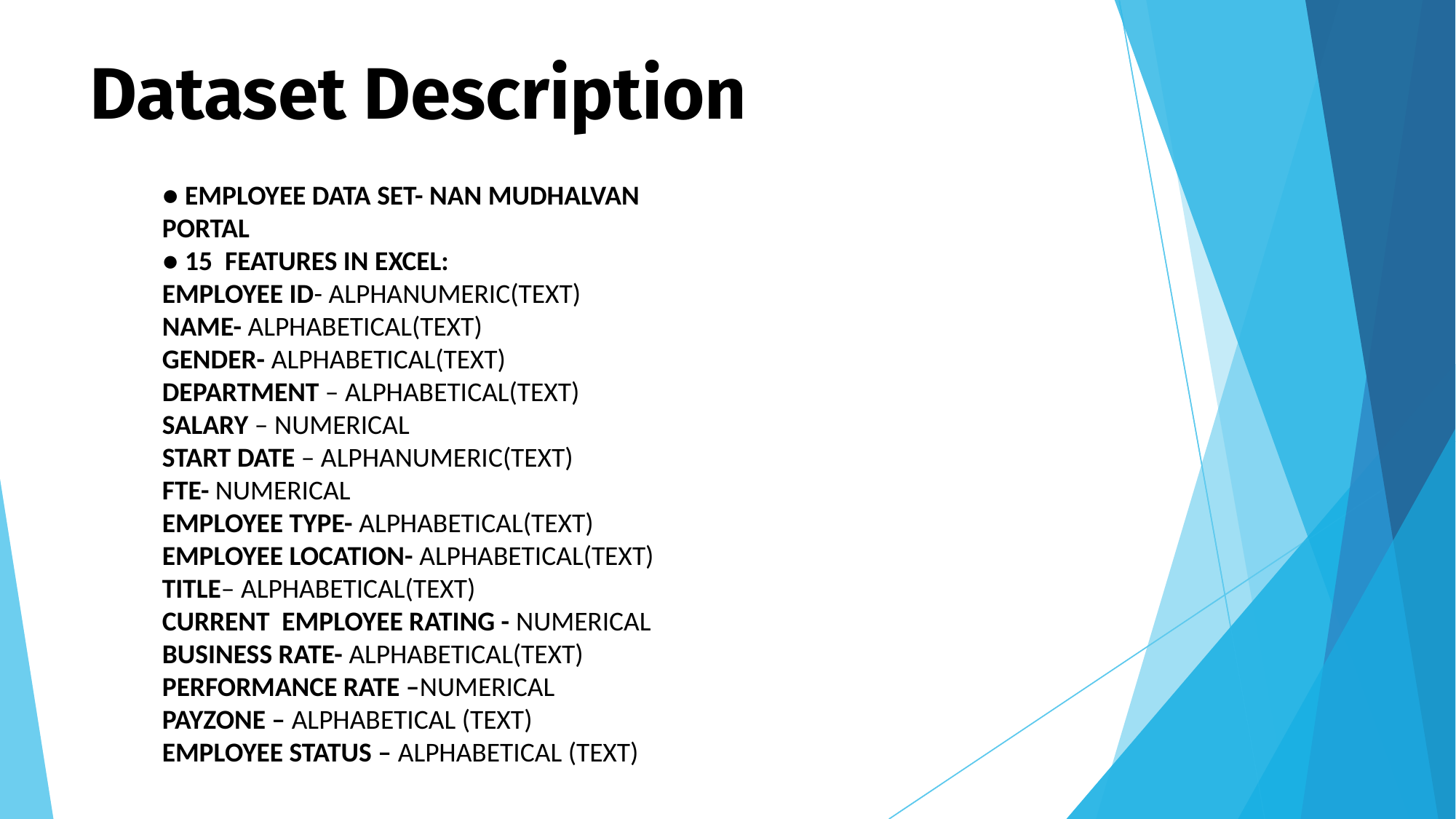

# Dataset Description
● EMPLOYEE DATA SET- NAN MUDHALVAN PORTAL
● 15  FEATURES IN EXCEL:
EMPLOYEE ID- ALPHANUMERIC(TEXT)
NAME- ALPHABETICAL(TEXT)
GENDER- ALPHABETICAL(TEXT)
DEPARTMENT – ALPHABETICAL(TEXT)
SALARY – NUMERICAL
START DATE – ALPHANUMERIC(TEXT)
FTE- NUMERICAL
EMPLOYEE TYPE- ALPHABETICAL(TEXT)
EMPLOYEE LOCATION- ALPHABETICAL(TEXT)
TITLE– ALPHABETICAL(TEXT)
CURRENT  EMPLOYEE RATING - NUMERICAL
BUSINESS RATE- ALPHABETICAL(TEXT)
PERFORMANCE RATE –NUMERICAL
PAYZONE – ALPHABETICAL (TEXT)
EMPLOYEE STATUS – ALPHABETICAL (TEXT)